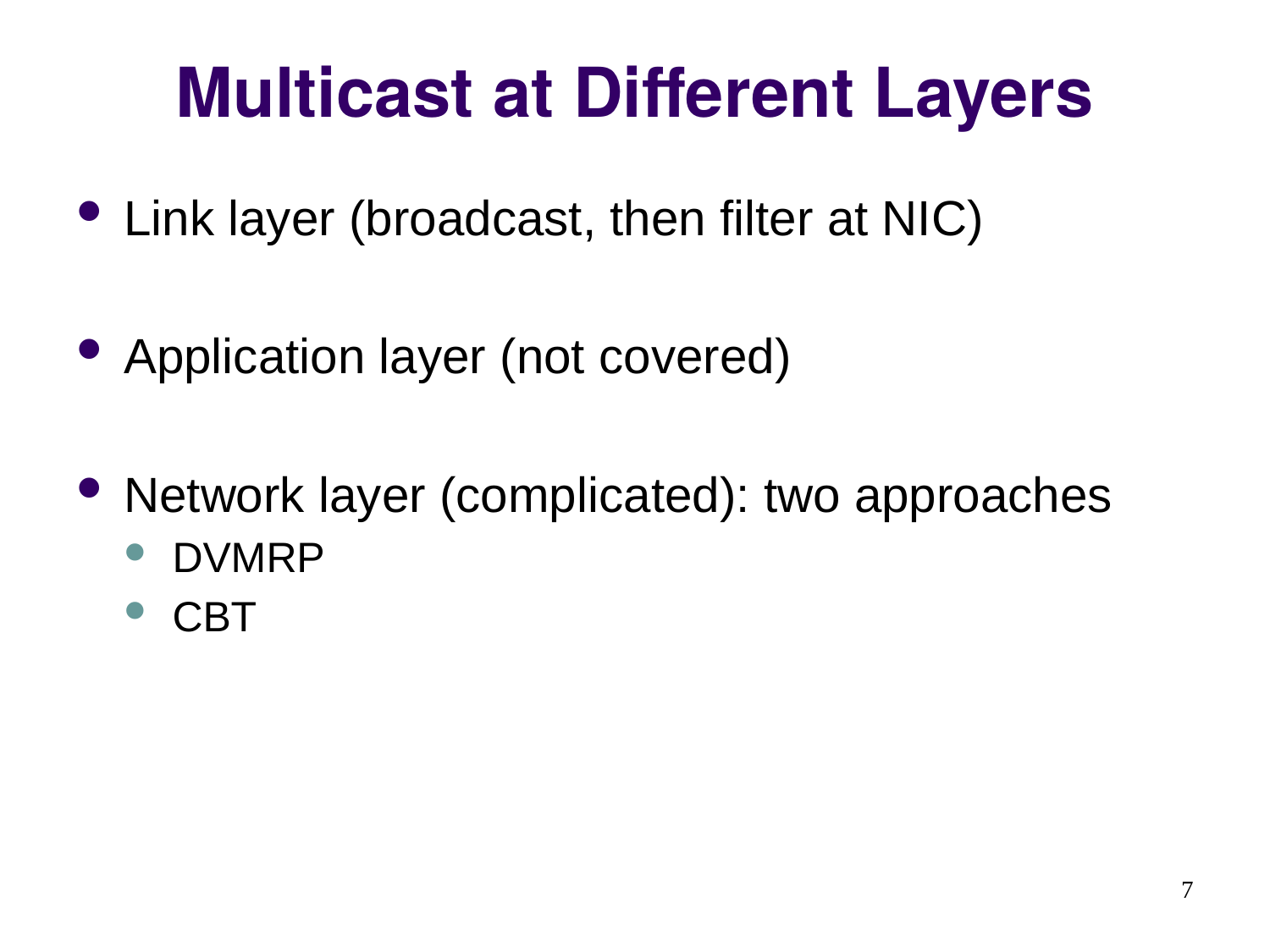

# Multicast at Different Layers
Link layer (broadcast, then filter at NIC)

Application layer (not covered)

Network layer (complicated): two approaches
DVMRP
CBT

7